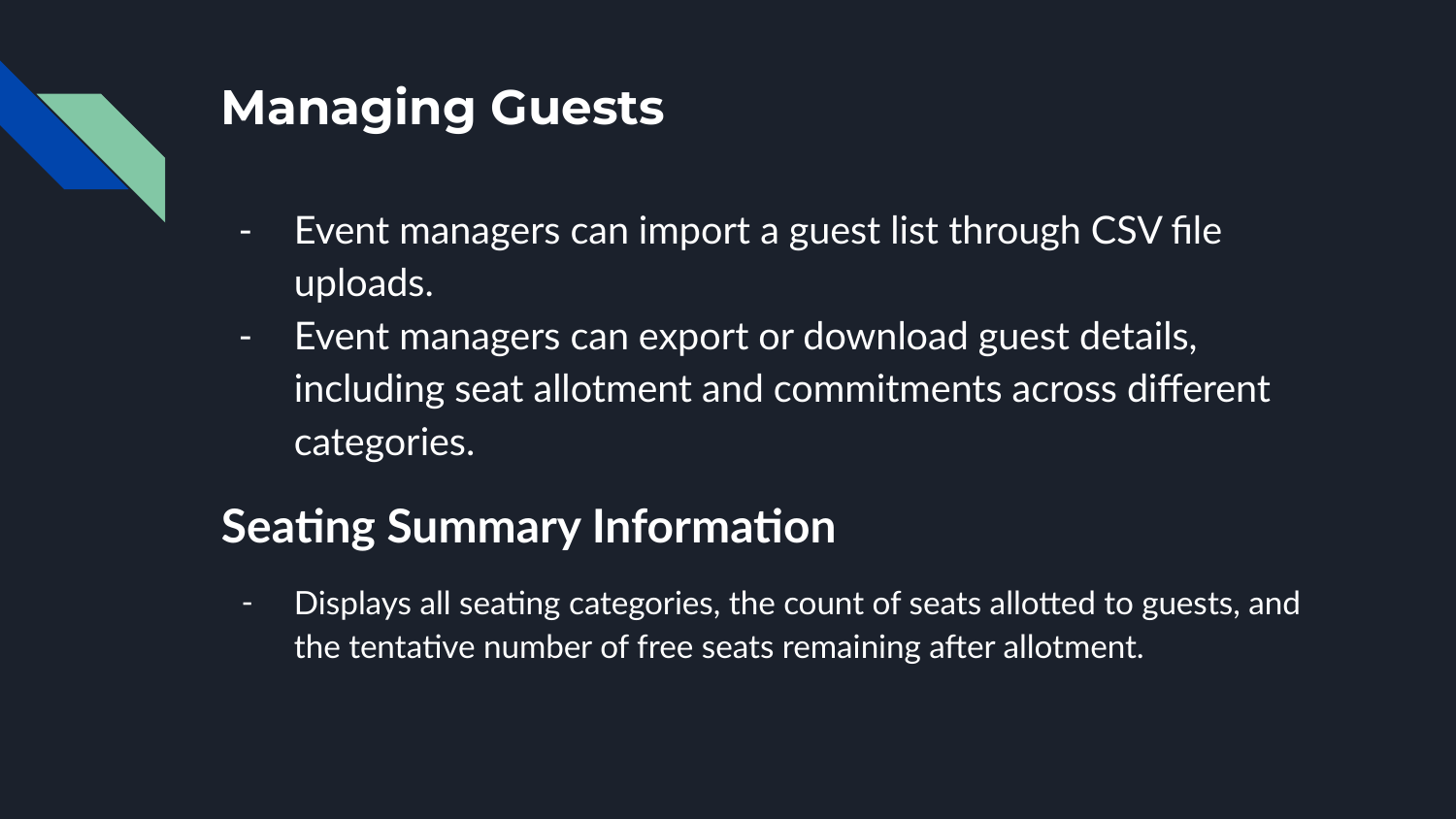

# Managing Guests
Event managers can import a guest list through CSV file uploads.
Event managers can export or download guest details, including seat allotment and commitments across different categories.
Seating Summary Information
Displays all seating categories, the count of seats allotted to guests, and the tentative number of free seats remaining after allotment.